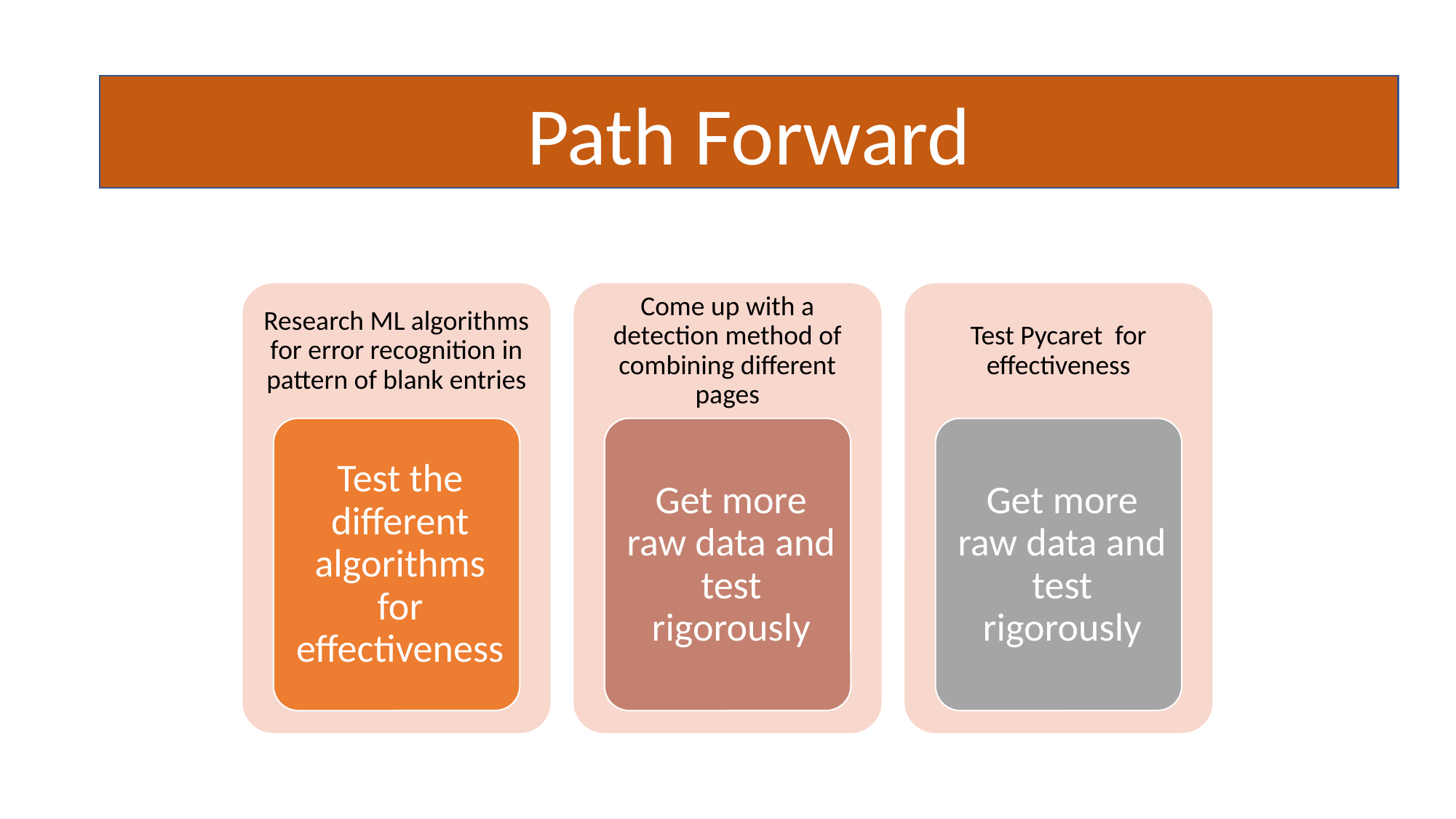

Path Forward
Research ML algorithms for error recognition in pattern of blank entries
Test the different algorithms for effectiveness
Come up with a detection method of combining different pages
Get more raw data and test rigorously
Test Pycaret  for effectiveness
Get more raw data and test rigorously